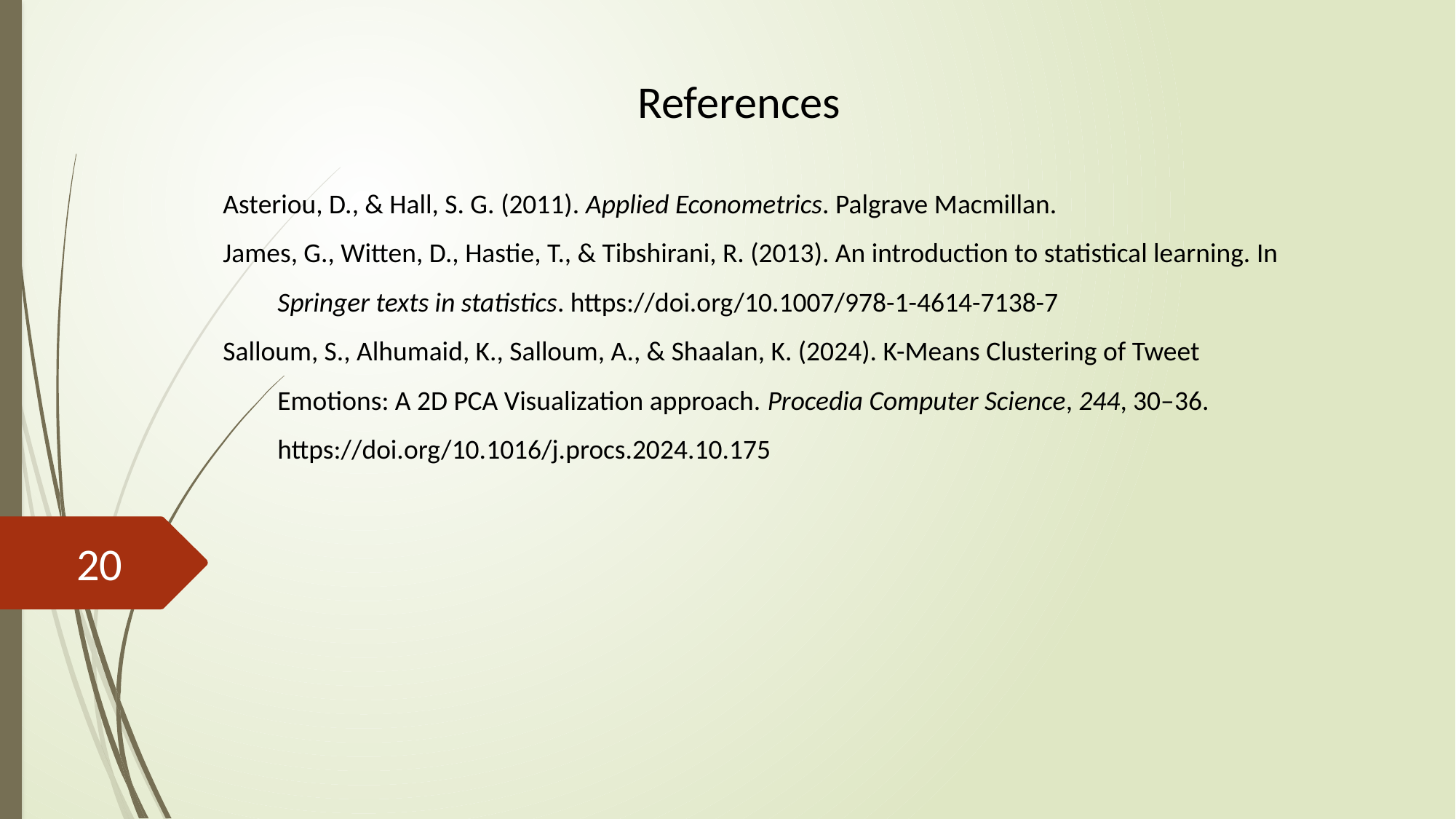

References
Asteriou, D., & Hall, S. G. (2011). Applied Econometrics. Palgrave Macmillan.
James, G., Witten, D., Hastie, T., & Tibshirani, R. (2013). An introduction to statistical learning. In Springer texts in statistics. https://doi.org/10.1007/978-1-4614-7138-7
Salloum, S., Alhumaid, K., Salloum, A., & Shaalan, K. (2024). K-Means Clustering of Tweet Emotions: A 2D PCA Visualization approach. Procedia Computer Science, 244, 30–36. https://doi.org/10.1016/j.procs.2024.10.175
20